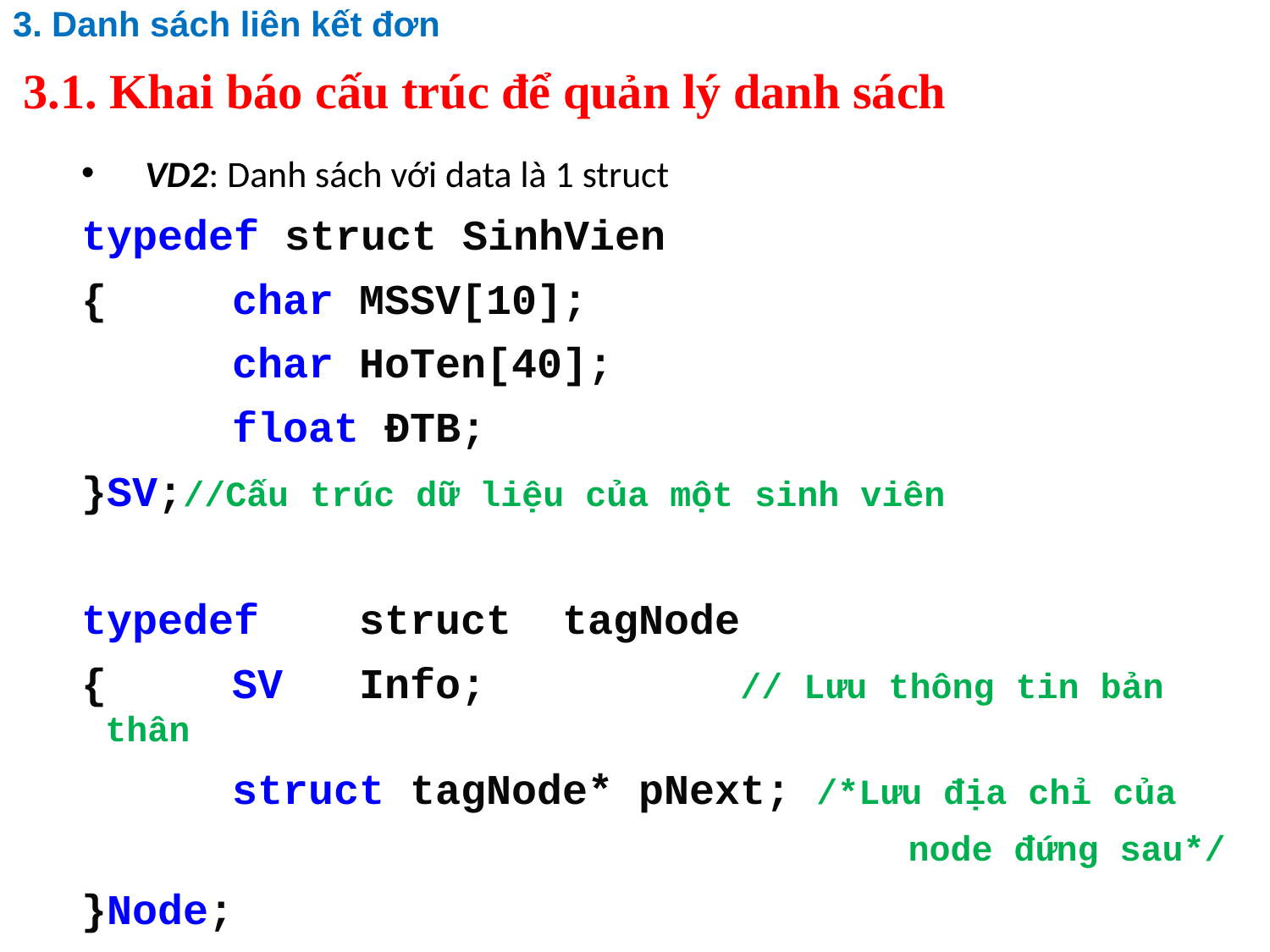

3. Danh sách liên kết đơn
# 3.1. Khai báo cấu trúc để quản lý danh sách
VD2: Danh sách với data là 1 struct
typedef struct SinhVien
{	char MSSV[10];
		char HoTen[40];
		float ĐTB;
}SV;//Cấu trúc dữ liệu của một sinh viên

typedef 	struct  tagNode
{	SV  	Info;	 	// Lưu thông tin bản thân
		struct tagNode* pNext; /*Lưu địa chỉ của
node đứng sau*/
}Node;